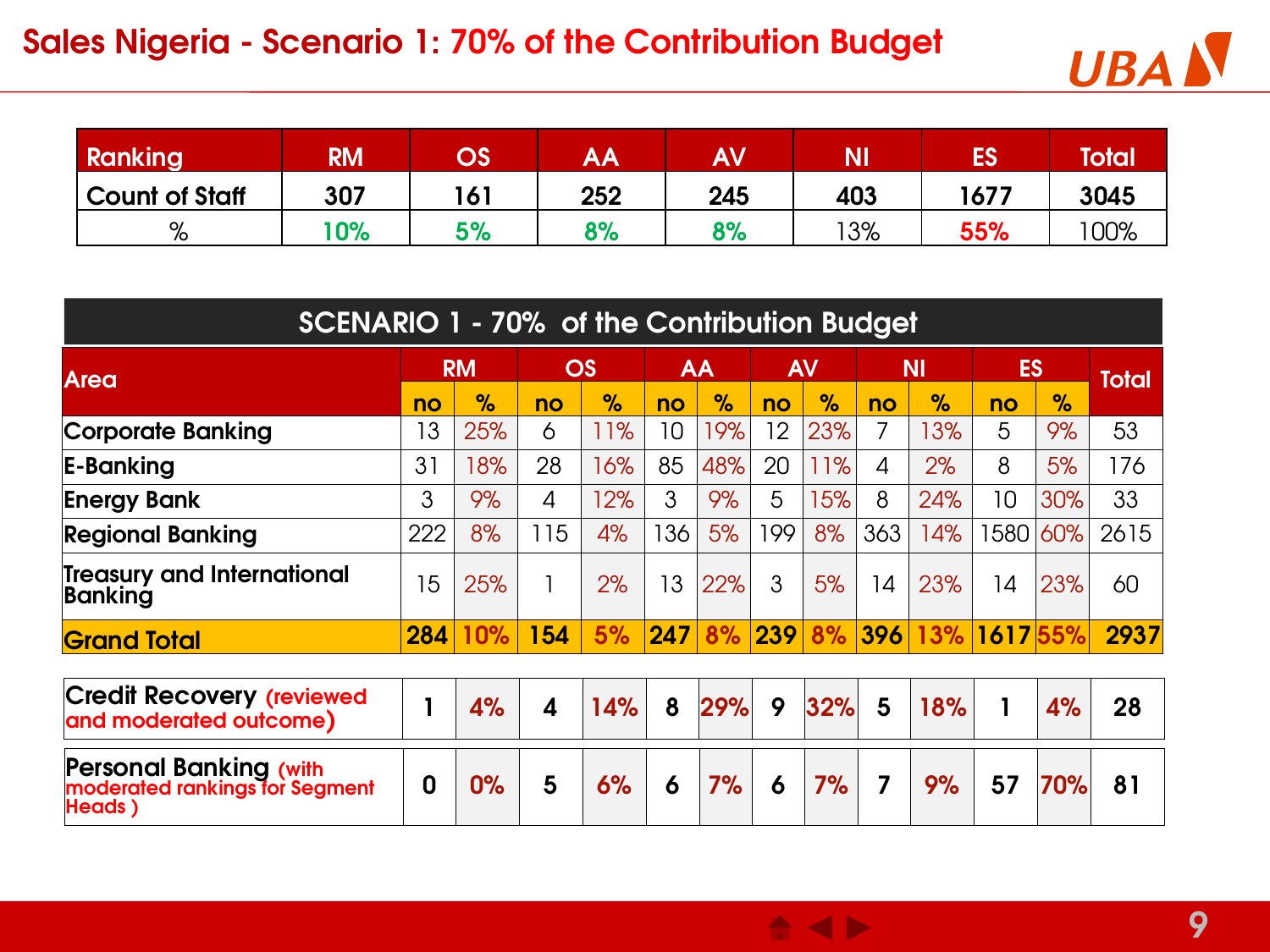

# Sales Nigeria - Scenario 1: 70% of the Contribution Budget
| Ranking | RM | OS | AA | AV | NI | ES | Total |
| --- | --- | --- | --- | --- | --- | --- | --- |
| Count of Staff | 307 | 161 | 252 | 245 | 403 | 1677 | 3045 |
| % | 10% | 5% | 8% | 8% | 13% | 55% | 100% |

SCENARIO 1 - 70%  of the Contribution Budget
| Area | RM |  | OS |  | AA |  | AV |  | NI |  | ES |  | Total |
| --- | --- | --- | --- | --- | --- | --- | --- | --- | --- | --- | --- | --- | --- |
|  | no | % | no | % | no | % | no | % | no | % | no | % |  |
| Corporate Banking | 13 | 25% | 6 | 11% | 10 | 19% | 12 | 23% | 7 | 13% | 5 | 9% | 53 |
| E-Banking | 31 | 18% | 28 | 16% | 85 | 48% | 20 | 11% | 4 | 2% | 8 | 5% | 176 |
| Energy Bank | 3 | 9% | 4 | 12% | 3 | 9% | 5 | 15% | 8 | 24% | 10 | 30% | 33 |
| Regional Banking | 222 | 8% | 115 | 4% | 136 | 5% | 199 | 8% | 363 | 14% | 1580 | 60% | 2615 |
| Treasury and International Banking | 15 | 25% | 1 | 2% | 13 | 22% | 3 | 5% | 14 | 23% | 14 | 23% | 60 |
| Grand Total | 284 | 10% | 154 | 5% | 247 | 8% | 239 | 8% | 396 | 13% | 1617 | 55% | 2937 |
| Credit Recovery (reviewed and moderated outcome) | 1 | 4% | 4 | 14% | 8 | 29% | 9 | 32% | 5 | 18% | 1 | 4% | 28 |
| --- | --- | --- | --- | --- | --- | --- | --- | --- | --- | --- | --- | --- | --- |
| Personal Banking (with moderated rankings for Segment Heads ) | 0 | 0% | 5 | 6% | 6 | 7% | 6 | 7% | 7 | 9% | 57 | 70% | 81 |
| --- | --- | --- | --- | --- | --- | --- | --- | --- | --- | --- | --- | --- | --- |